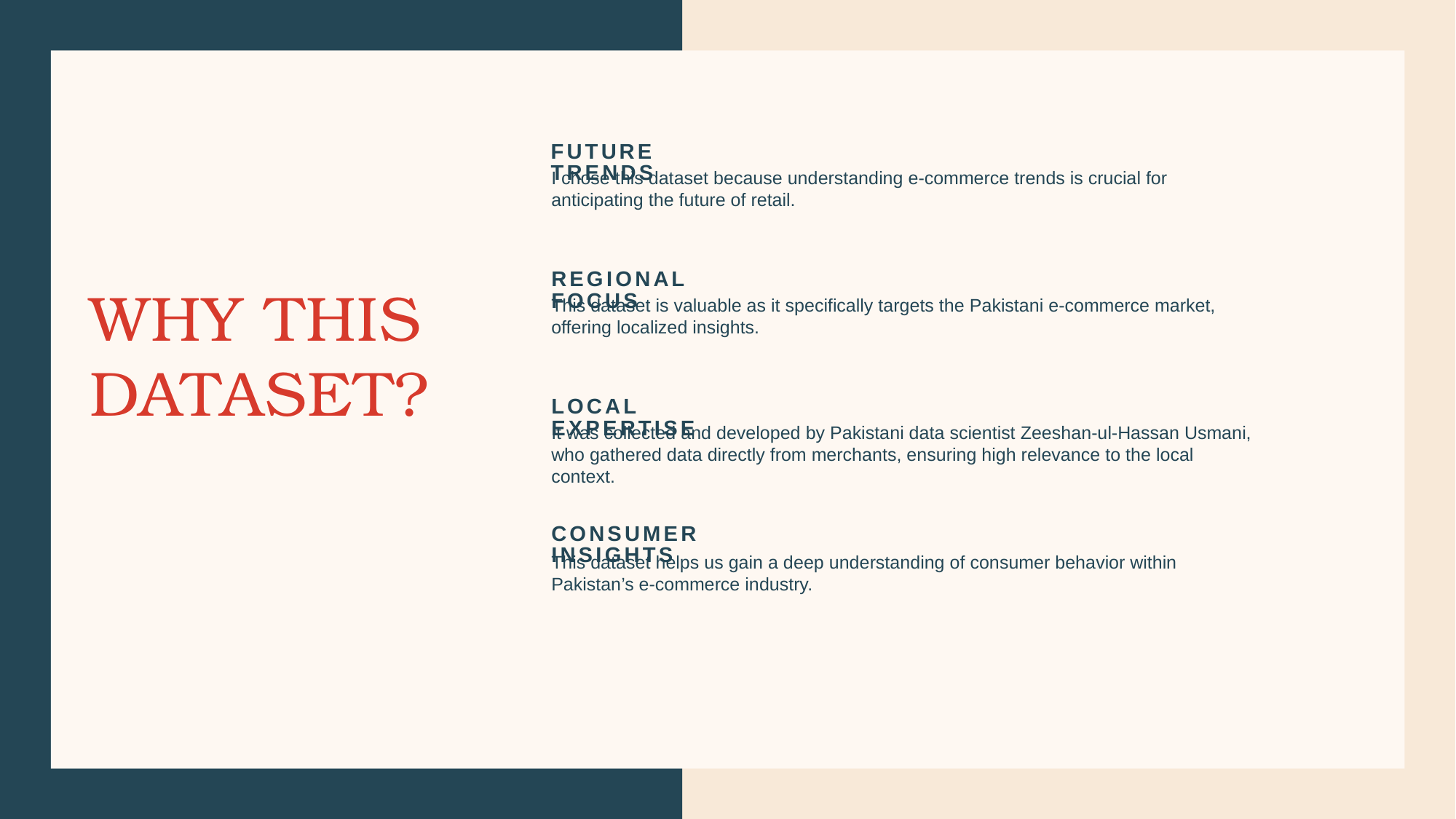

Future Trends
I chose this dataset because understanding e-commerce trends is crucial for anticipating the future of retail.

Regional Focus
# Why This Dataset?
This dataset is valuable as it specifically targets the Pakistani e-commerce market, offering localized insights.
Local Expertise
It was collected and developed by Pakistani data scientist Zeeshan-ul-Hassan Usmani, who gathered data directly from merchants, ensuring high relevance to the local context.
Consumer Insights
This dataset helps us gain a deep understanding of consumer behavior within Pakistan’s e-commerce industry.